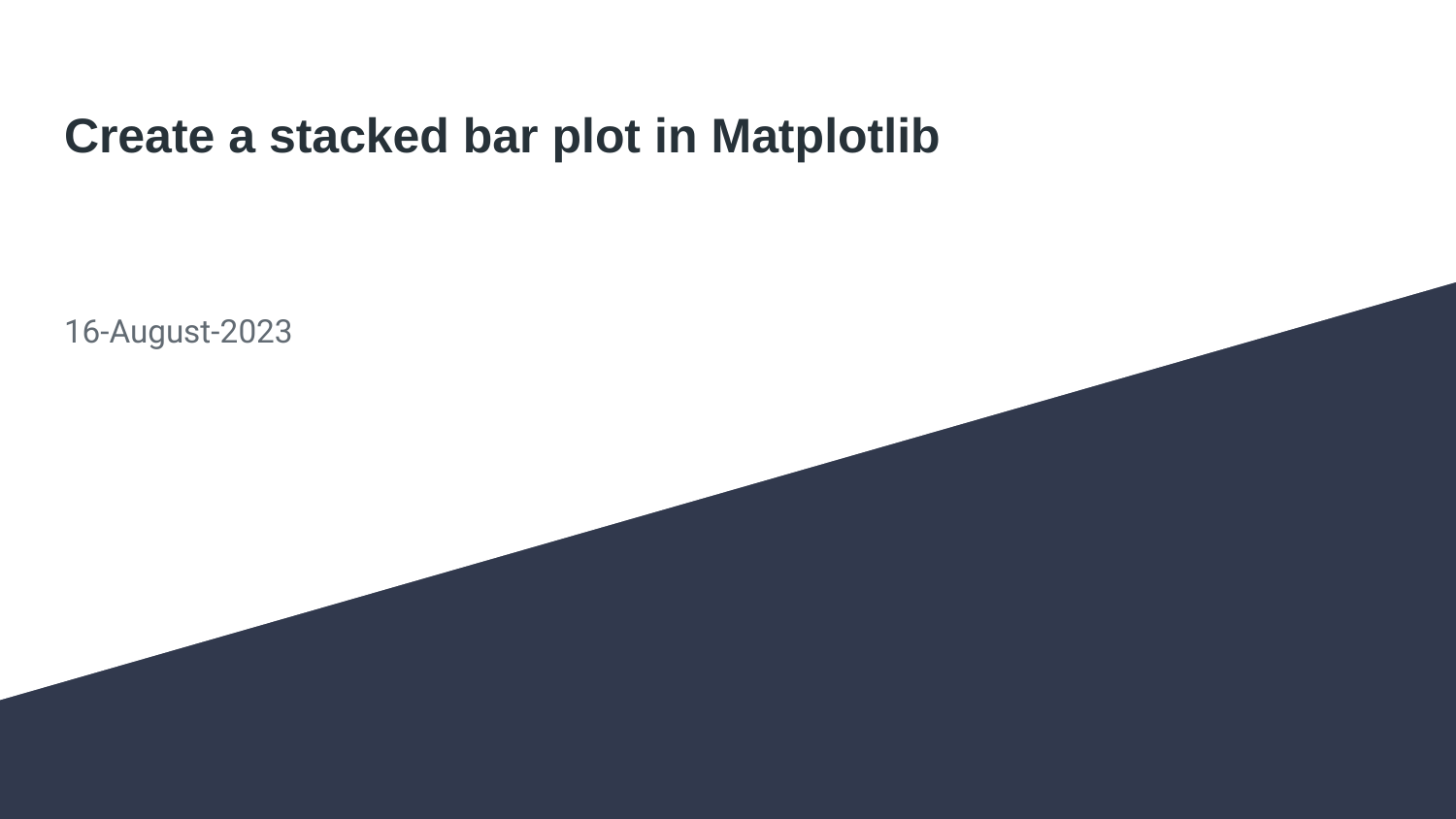

# Create a stacked bar plot in Matplotlib

16-August-2023